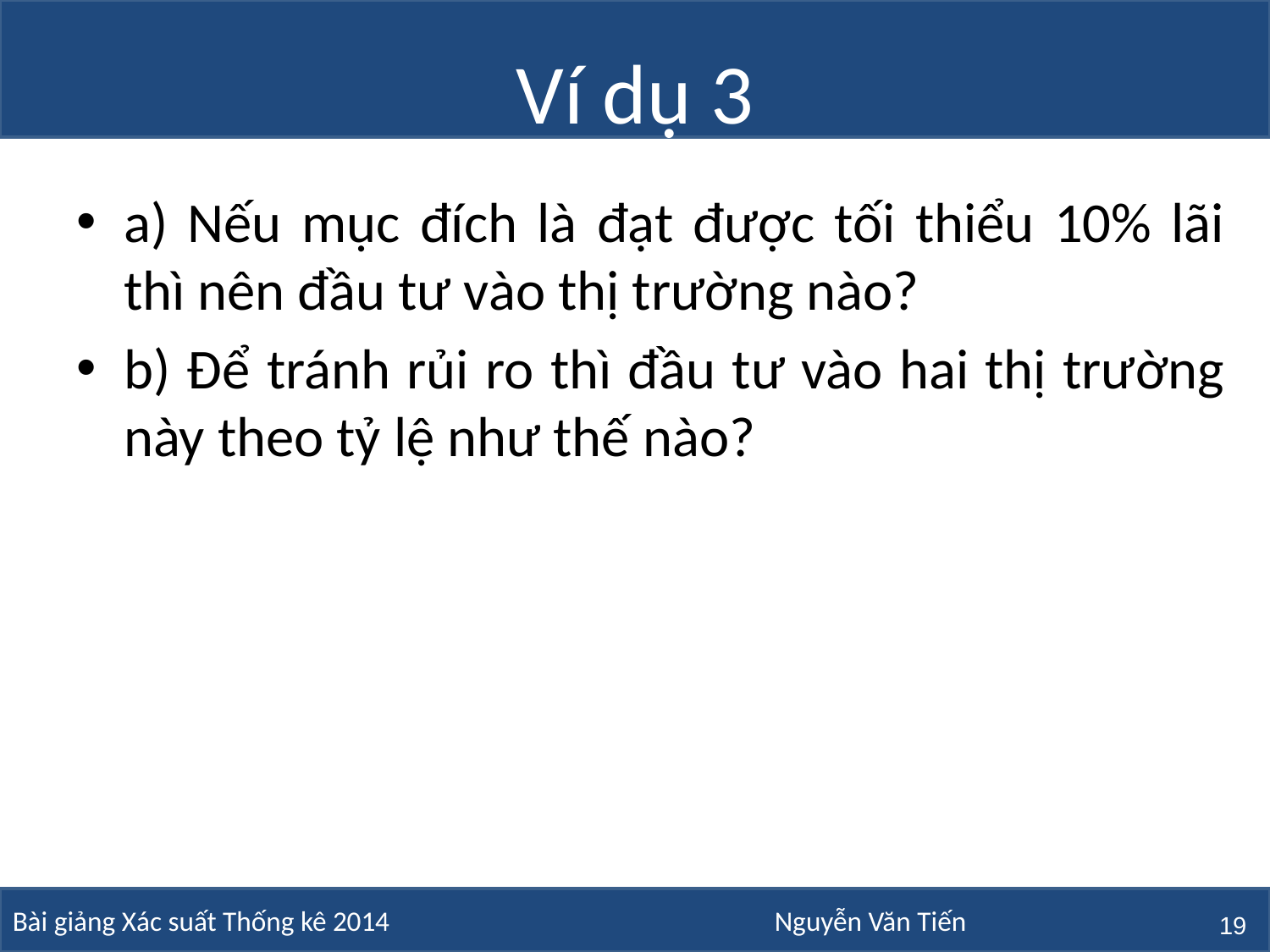

# Ví dụ 3
a) Nếu mục đích là đạt được tối thiểu 10% lãi thì nên đầu tư vào thị trường nào?
b) Để tránh rủi ro thì đầu tư vào hai thị trường này theo tỷ lệ như thế nào?
19